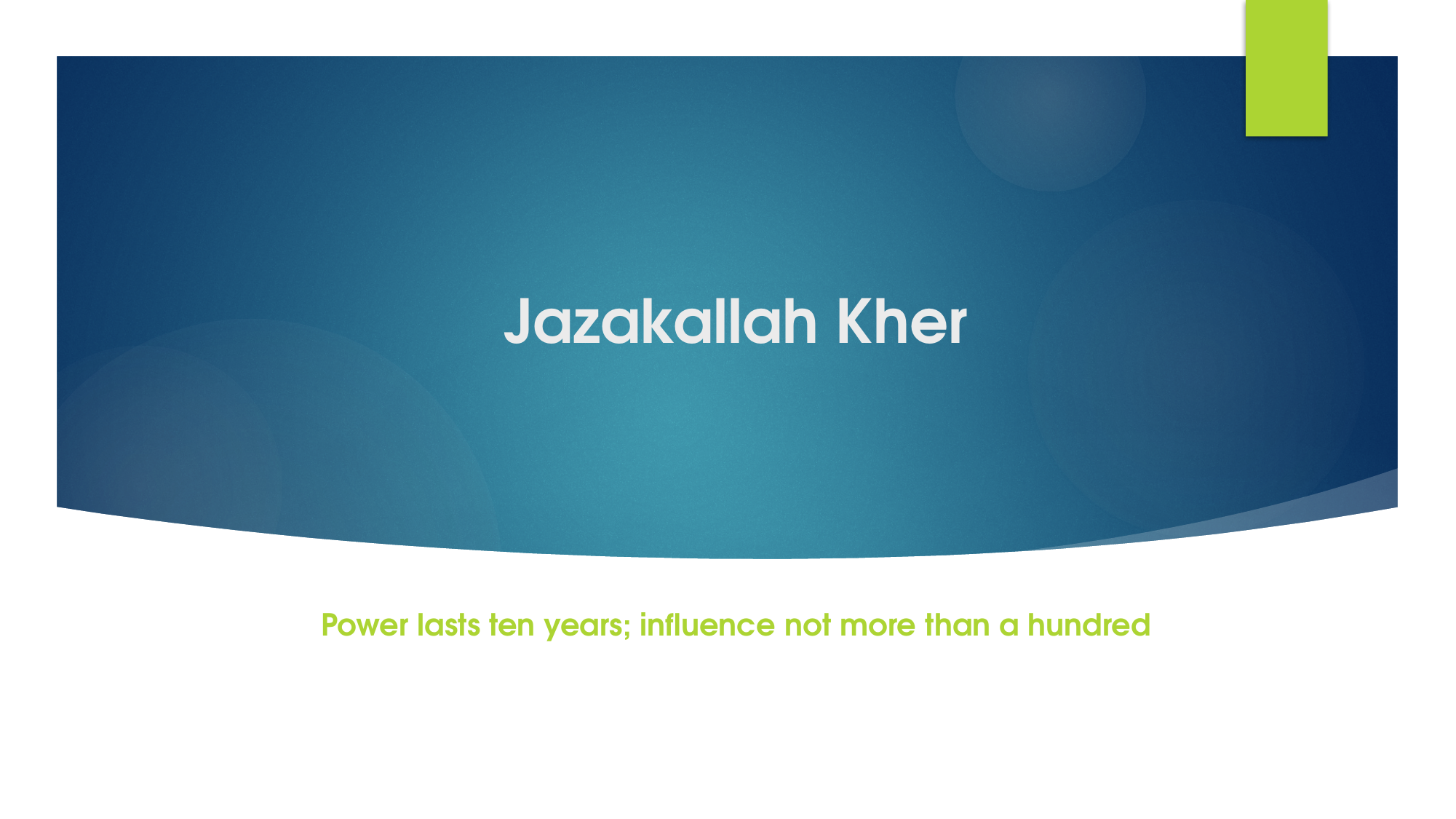

# Jazakallah Kher
Power lasts ten years; influence not more than a hundred